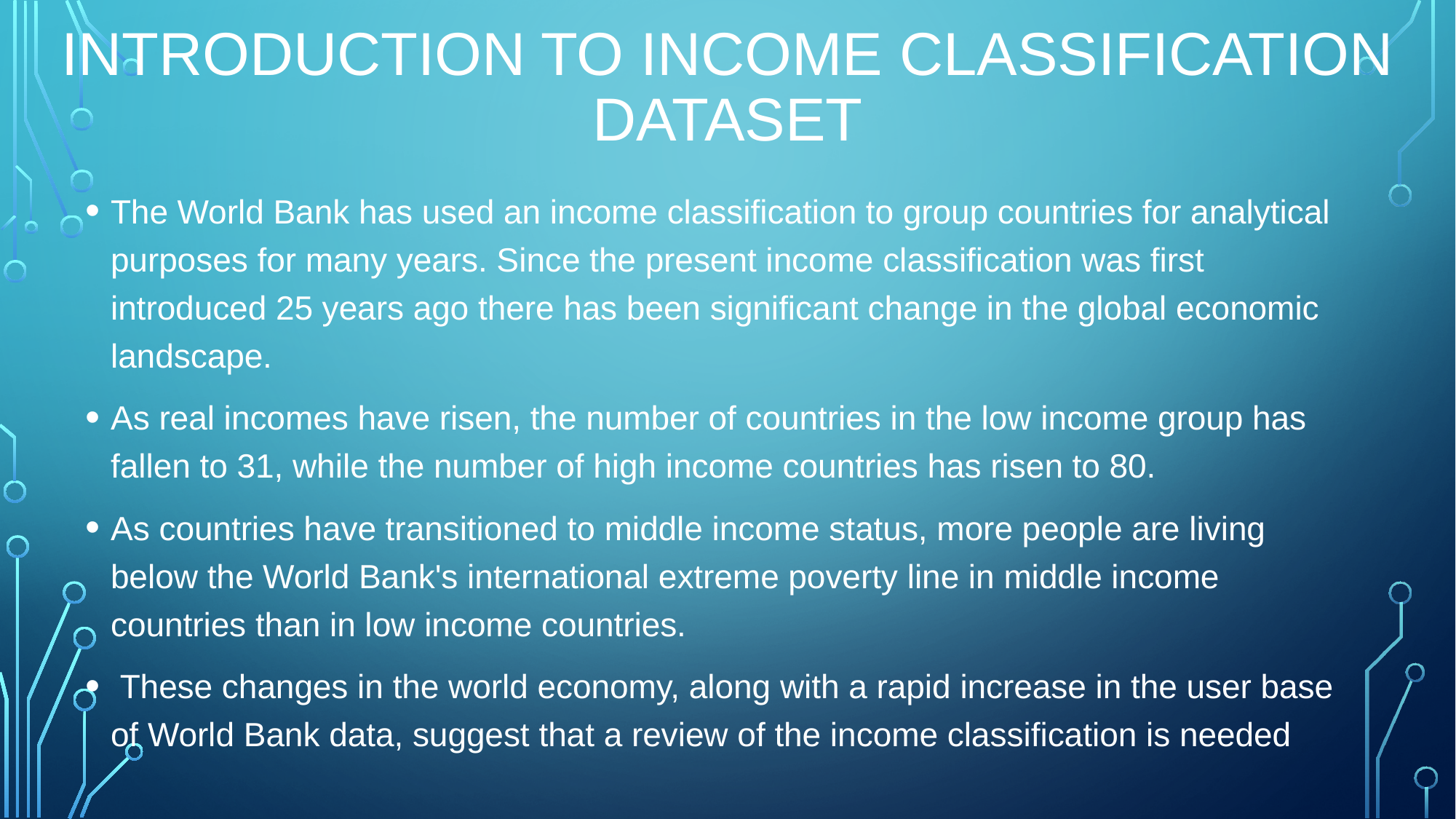

# Introduction to income classification dataset
The World Bank has used an income classification to group countries for analytical purposes for many years. Since the present income classification was first introduced 25 years ago there has been significant change in the global economic landscape.
As real incomes have risen, the number of countries in the low income group has fallen to 31, while the number of high income countries has risen to 80.
As countries have transitioned to middle income status, more people are living below the World Bank's international extreme poverty line in middle income countries than in low income countries.
 These changes in the world economy, along with a rapid increase in the user base of World Bank data, suggest that a review of the income classification is needed